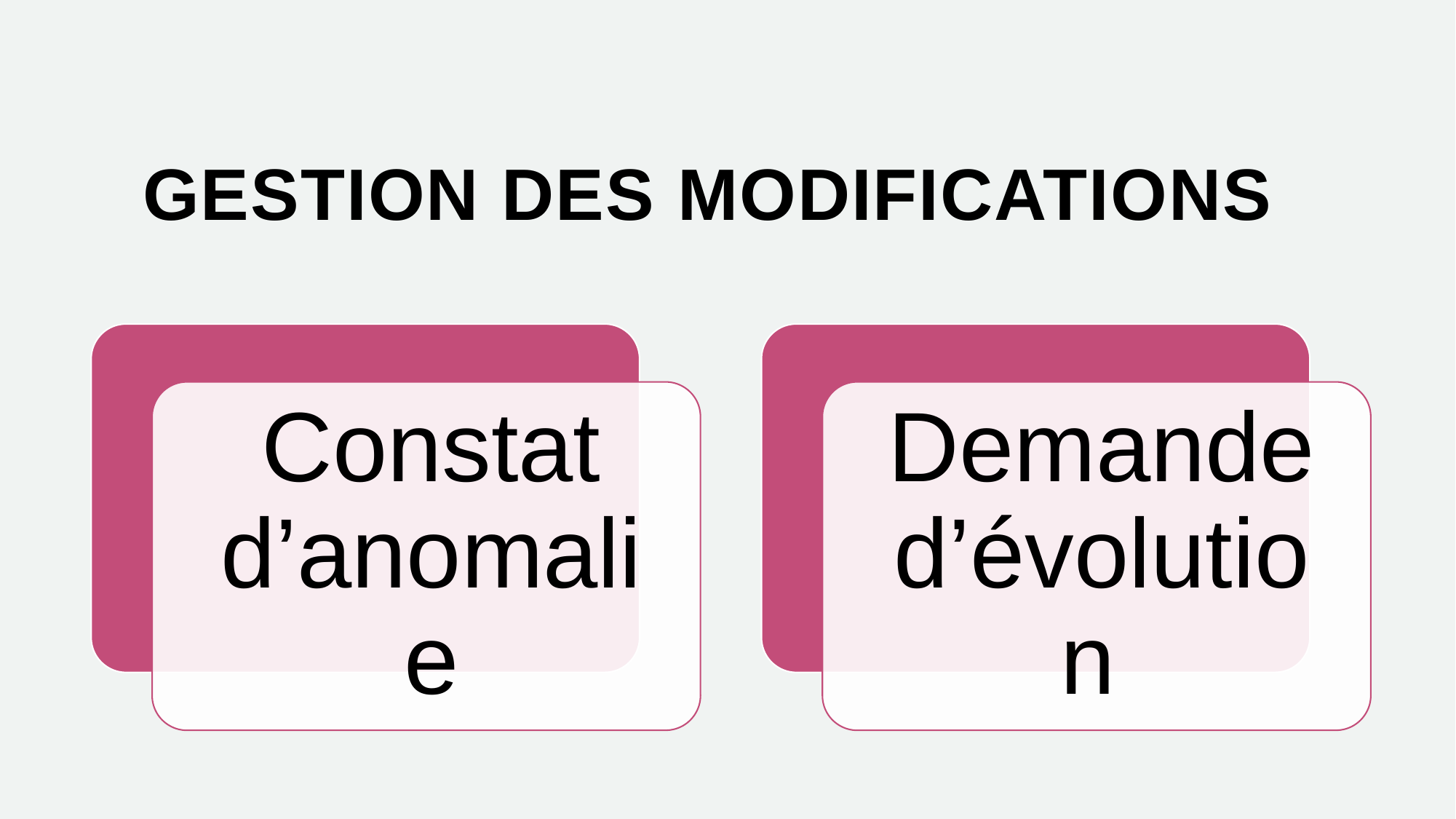

# GESTION DES MODIFICATIONS
Constat d’anomalie
Demande d’évolution